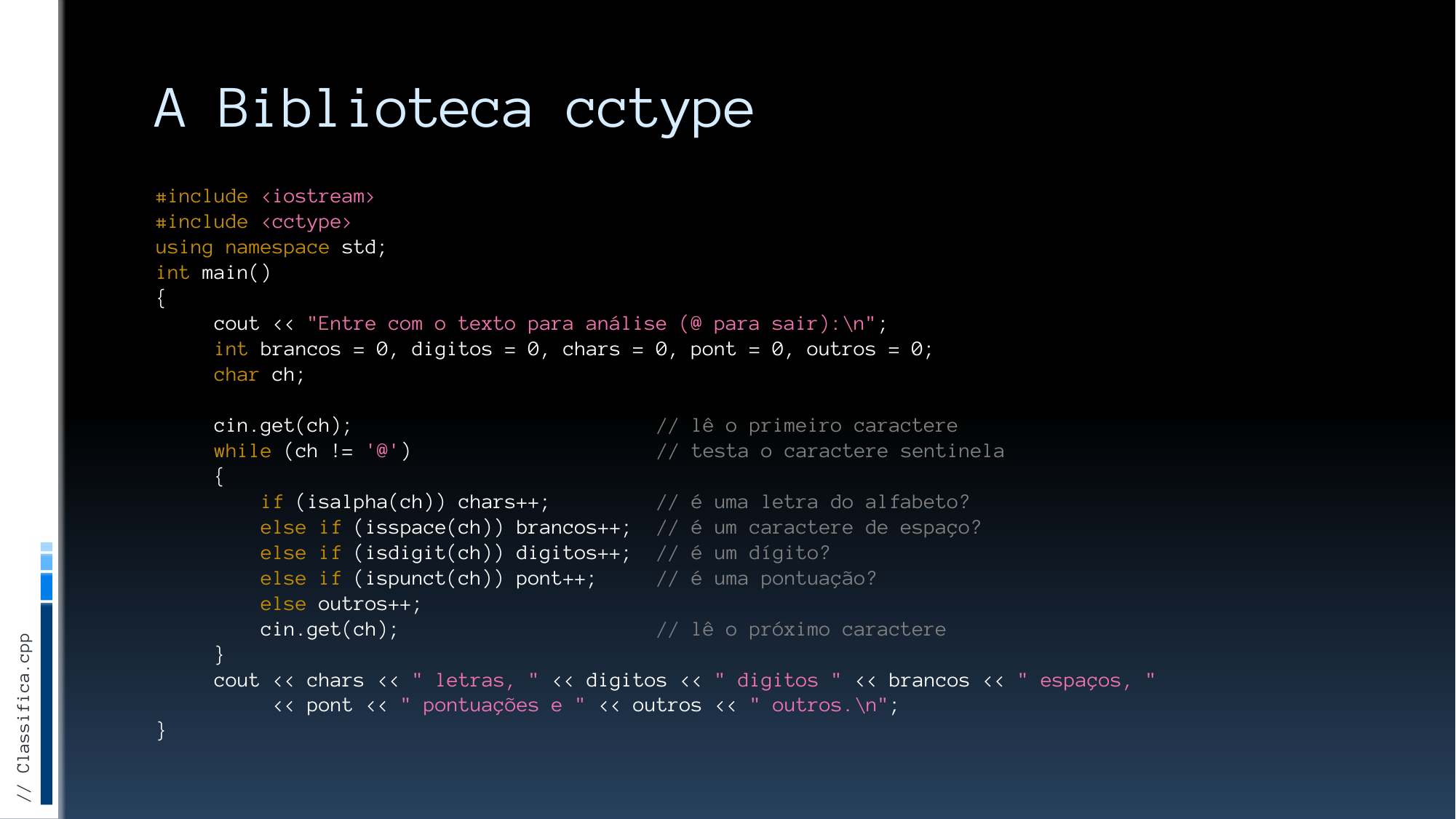

# A Biblioteca cctype
#include <iostream>
#include <cctype>
using namespace std;
int main()
{
     cout << "Entre com o texto para análise (@ para sair):\n";
     int brancos = 0, digitos = 0, chars = 0, pont = 0, outros = 0;
     char ch;

     cin.get(ch);                          // lê o primeiro caractere
     while (ch != '@')                     // testa o caractere sentinela
     {
         if (isalpha(ch)) chars++;         // é uma letra do alfabeto?
         else if (isspace(ch)) brancos++;  // é um caractere de espaço?
         else if (isdigit(ch)) digitos++;  // é um dígito?
         else if (ispunct(ch)) pont++;     // é uma pontuação?
         else outros++;
         cin.get(ch);                      // lê o próximo caractere
     }
     cout << chars << " letras, " << digitos << " digitos " << brancos << " espaços, "
          << pont << " pontuações e " << outros << " outros.\n";
}
// Classifica.cpp